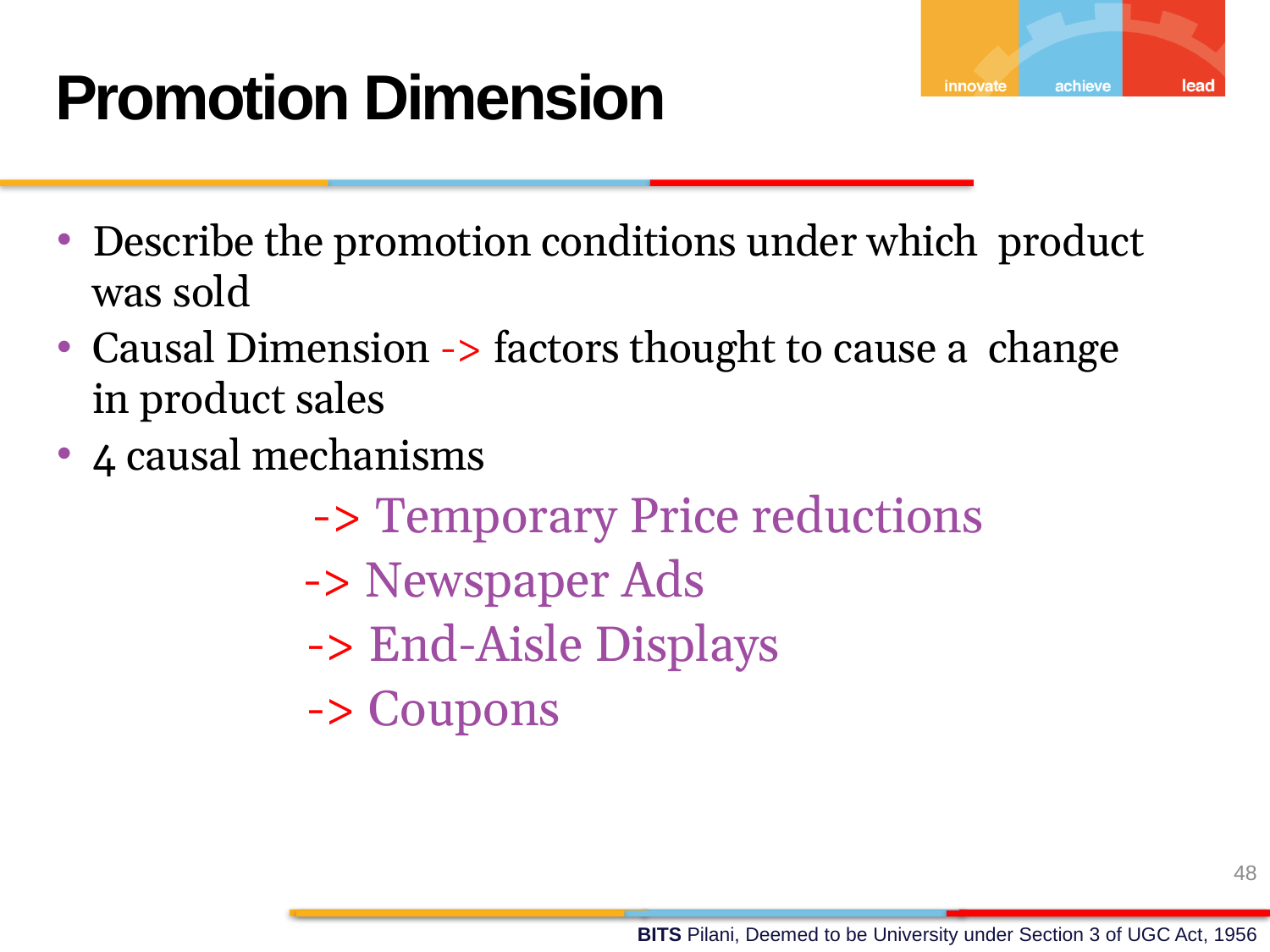

Promotion Dimension
Describe the promotion conditions under which  product was sold
Causal Dimension -> factors thought to cause a  change in product sales
4 causal mechanisms
 -> Temporary Price reductions
-> Newspaper Ads
-> End-Aisle Displays
-> Coupons

48